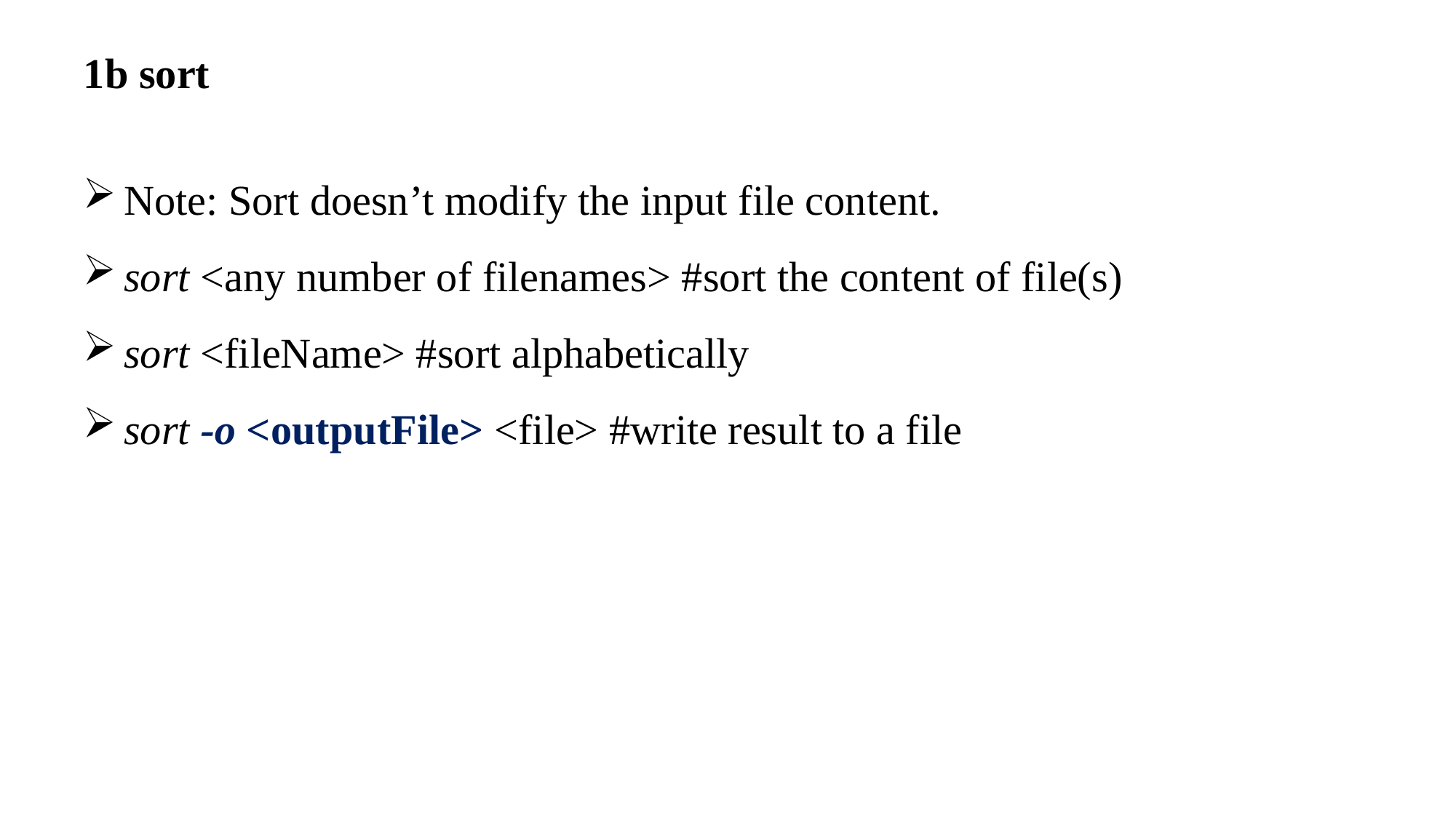

1b sort
Note: Sort doesn’t modify the input file content.
sort <any number of filenames> #sort the content of file(s)
sort <fileName> #sort alphabetically
sort -o <outputFile> <file> #write result to a file